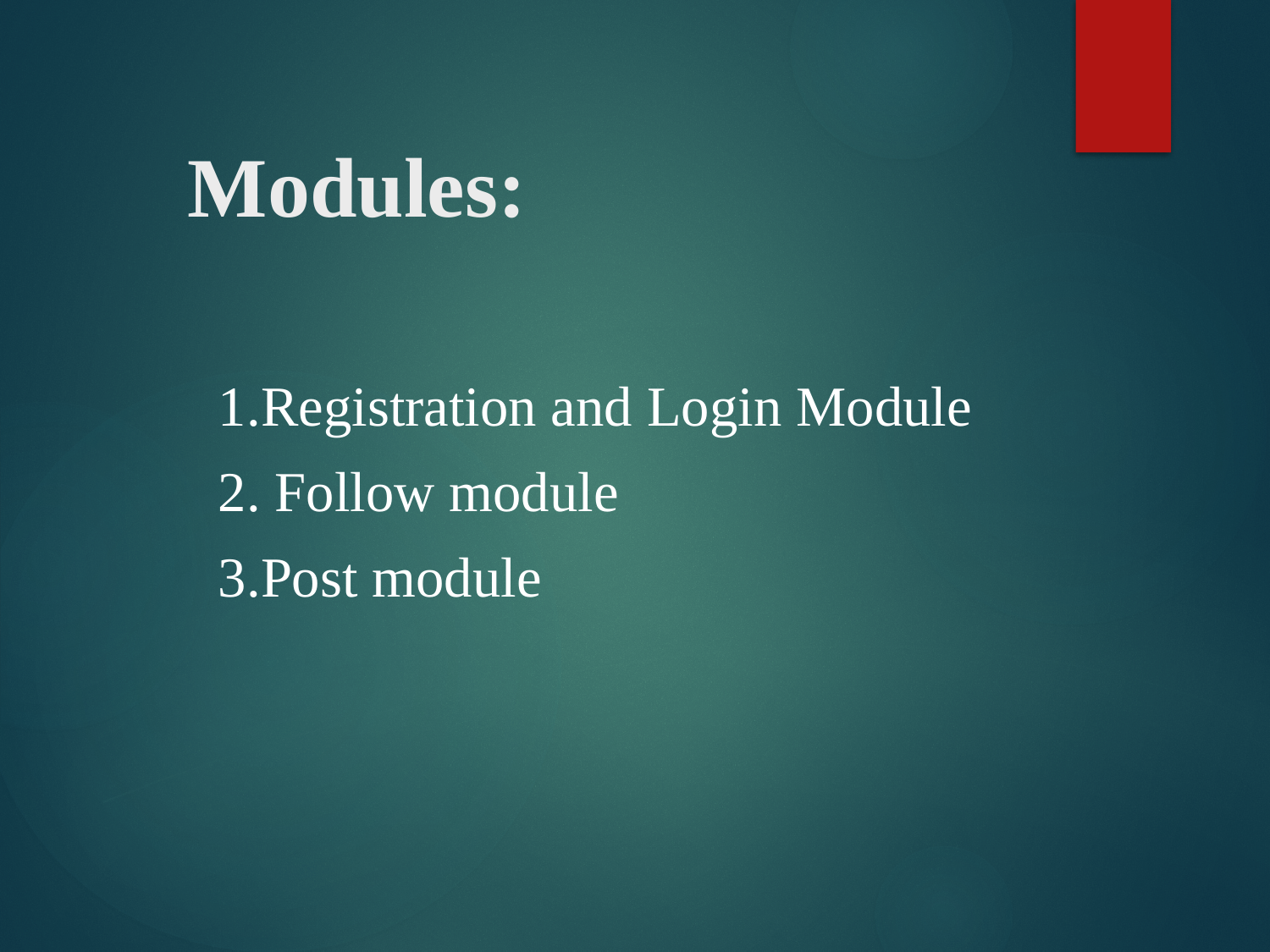

# Modules:
1.Registration and Login Module
2. Follow module
3.Post module